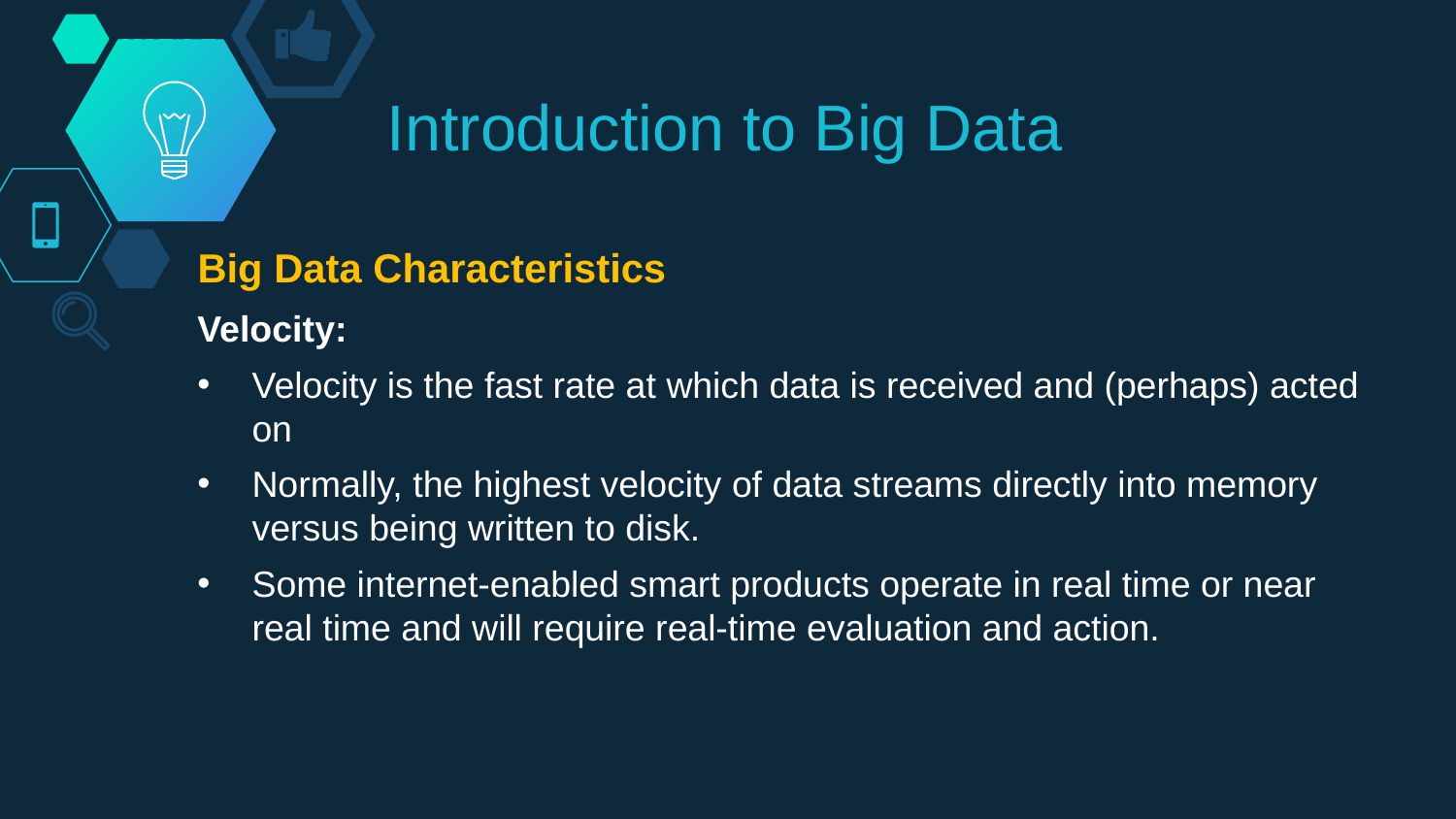

# Introduction to Big Data
Big Data Characteristics
Velocity:
Velocity is the fast rate at which data is received and (perhaps) acted on
Normally, the highest velocity of data streams directly into memory versus being written to disk.
Some internet-enabled smart products operate in real time or near real time and will require real-time evaluation and action.